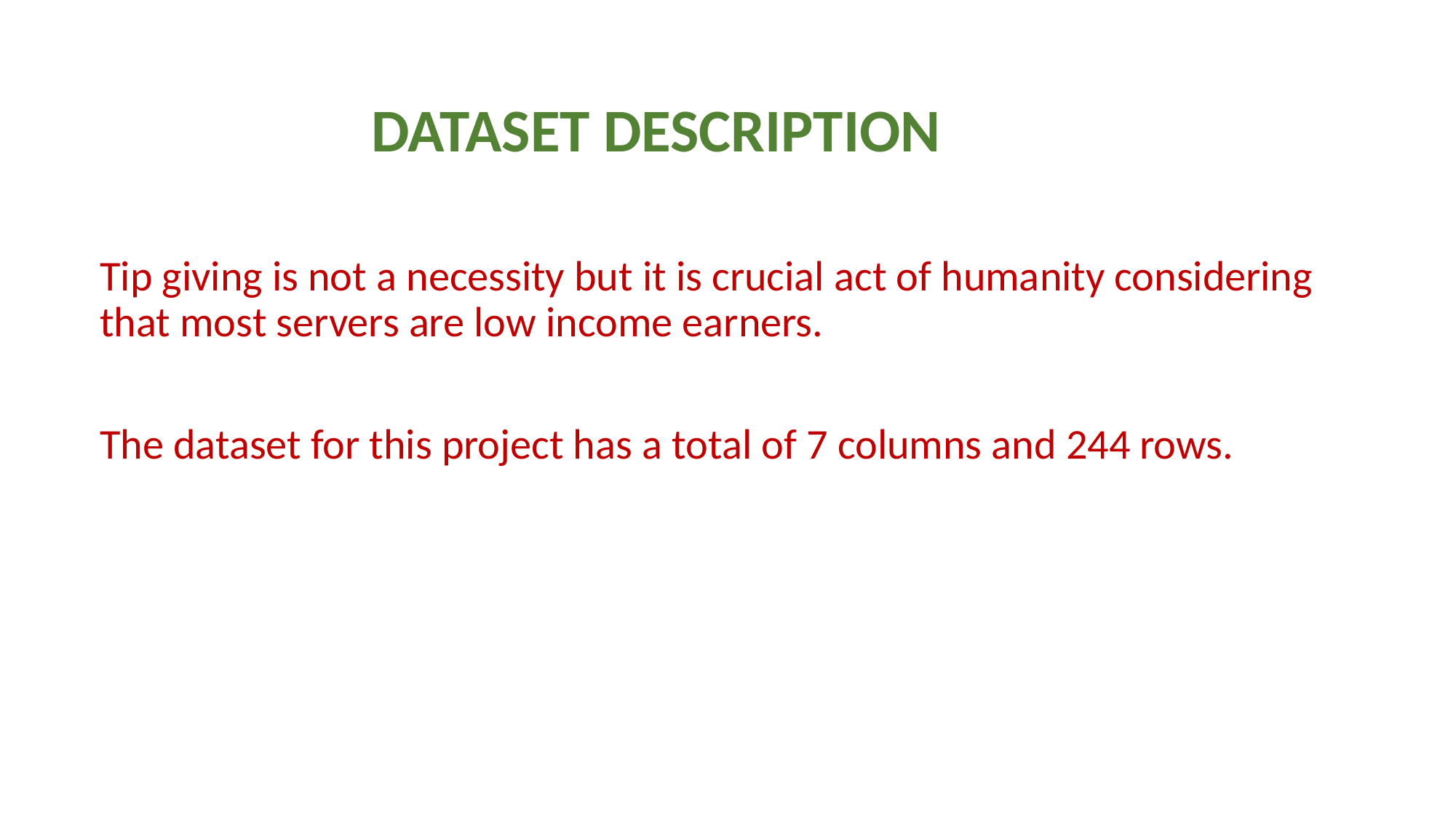

# DATASET DESCRIPTION
Tip giving is not a necessity but it is crucial act of humanity considering that most servers are low income earners.

The dataset for this project has a total of 7 columns and 244 rows.